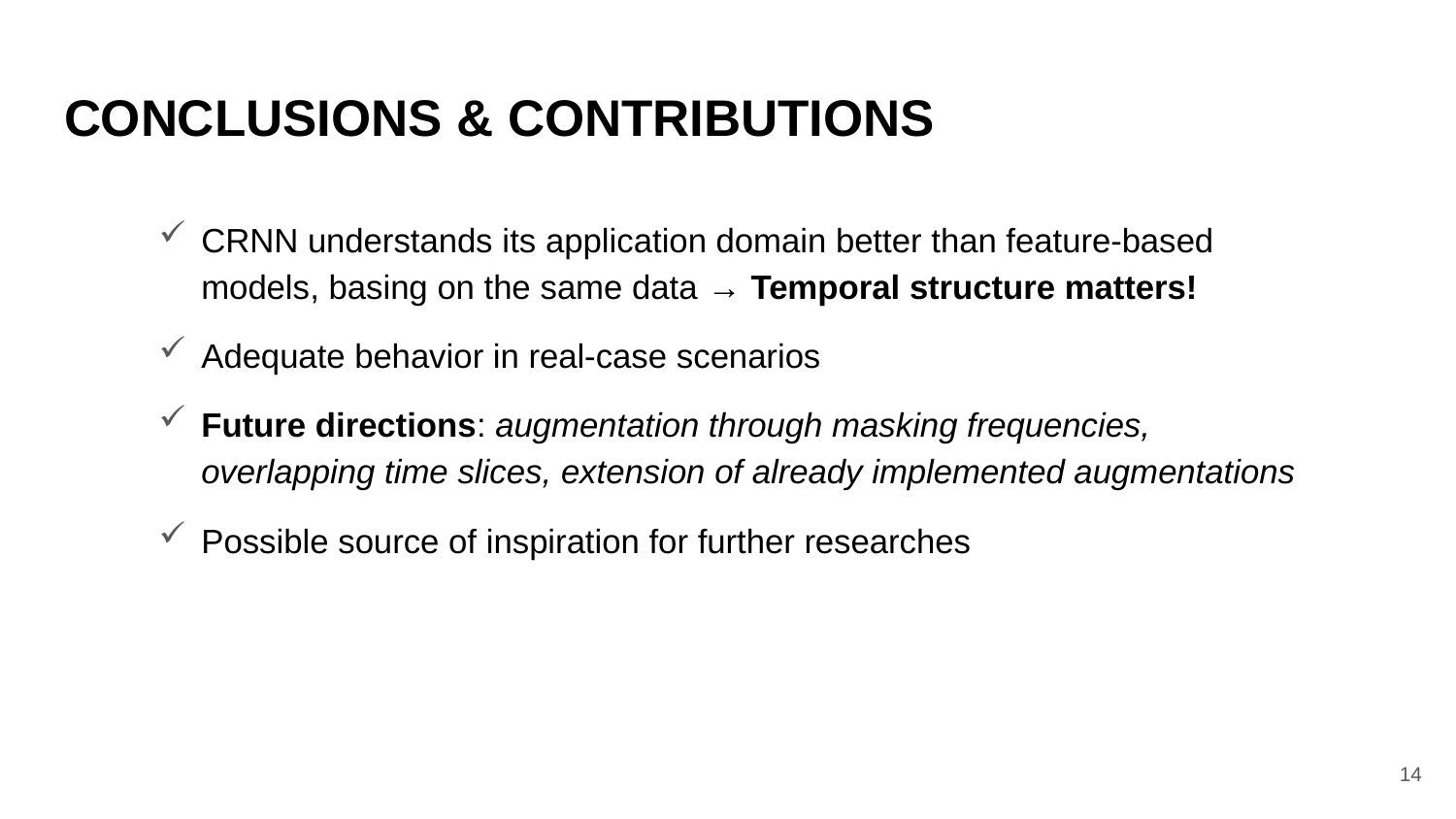

# Conclusions & Contributions

CRNN understands its application domain better than feature-based models, basing on the same data → Temporal structure matters!
Adequate behavior in real-case scenarios
Future directions: augmentation through masking frequencies, overlapping time slices, extension of already implemented augmentations
Possible source of inspiration for further researches
14